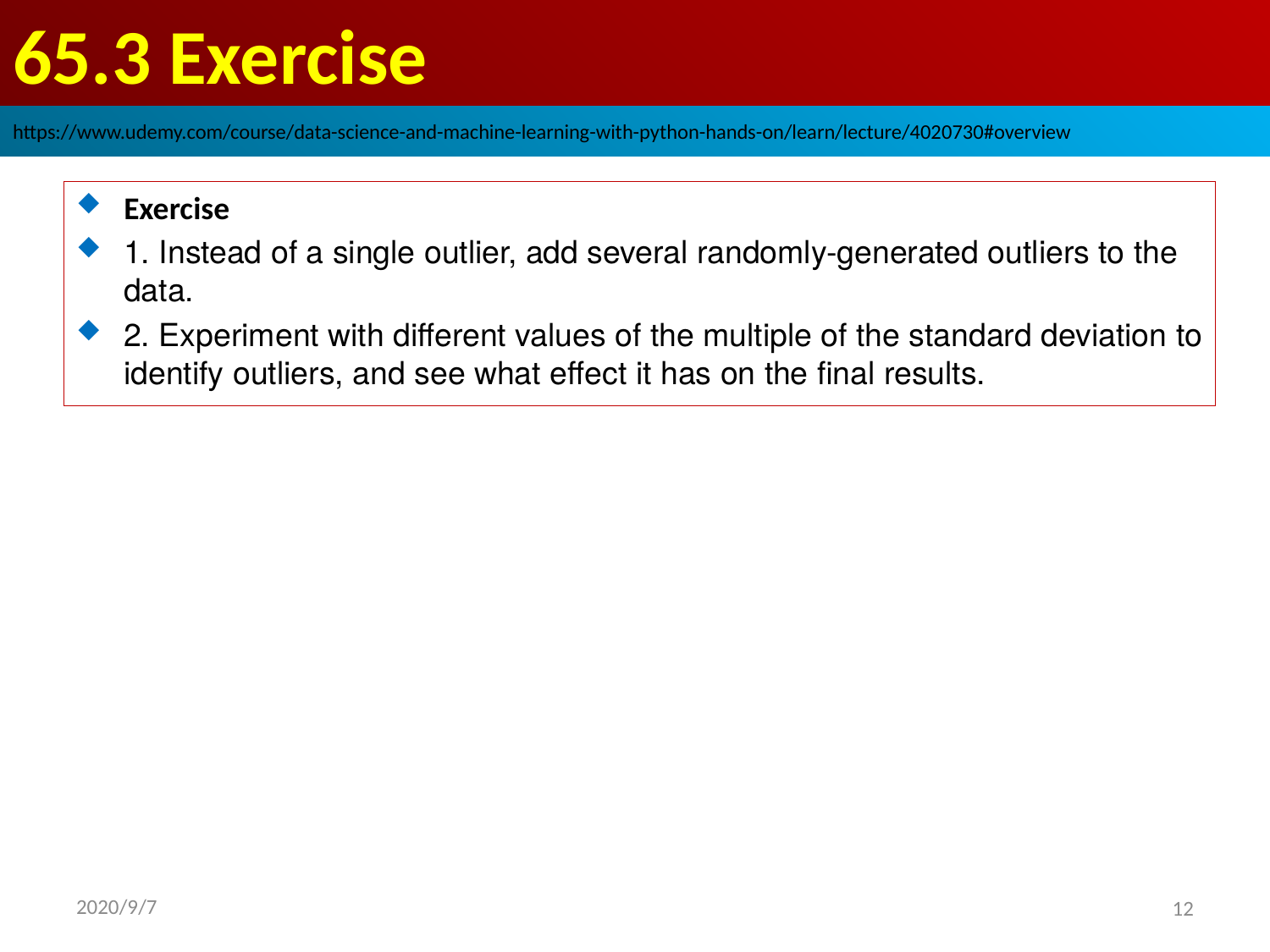

# 65.3 Exercise
https://www.udemy.com/course/data-science-and-machine-learning-with-python-hands-on/learn/lecture/4020730#overview
Exercise
1. Instead of a single outlier, add several randomly-generated outliers to the data.
2. Experiment with different values of the multiple of the standard deviation to identify outliers, and see what effect it has on the final results.
2020/9/7
12